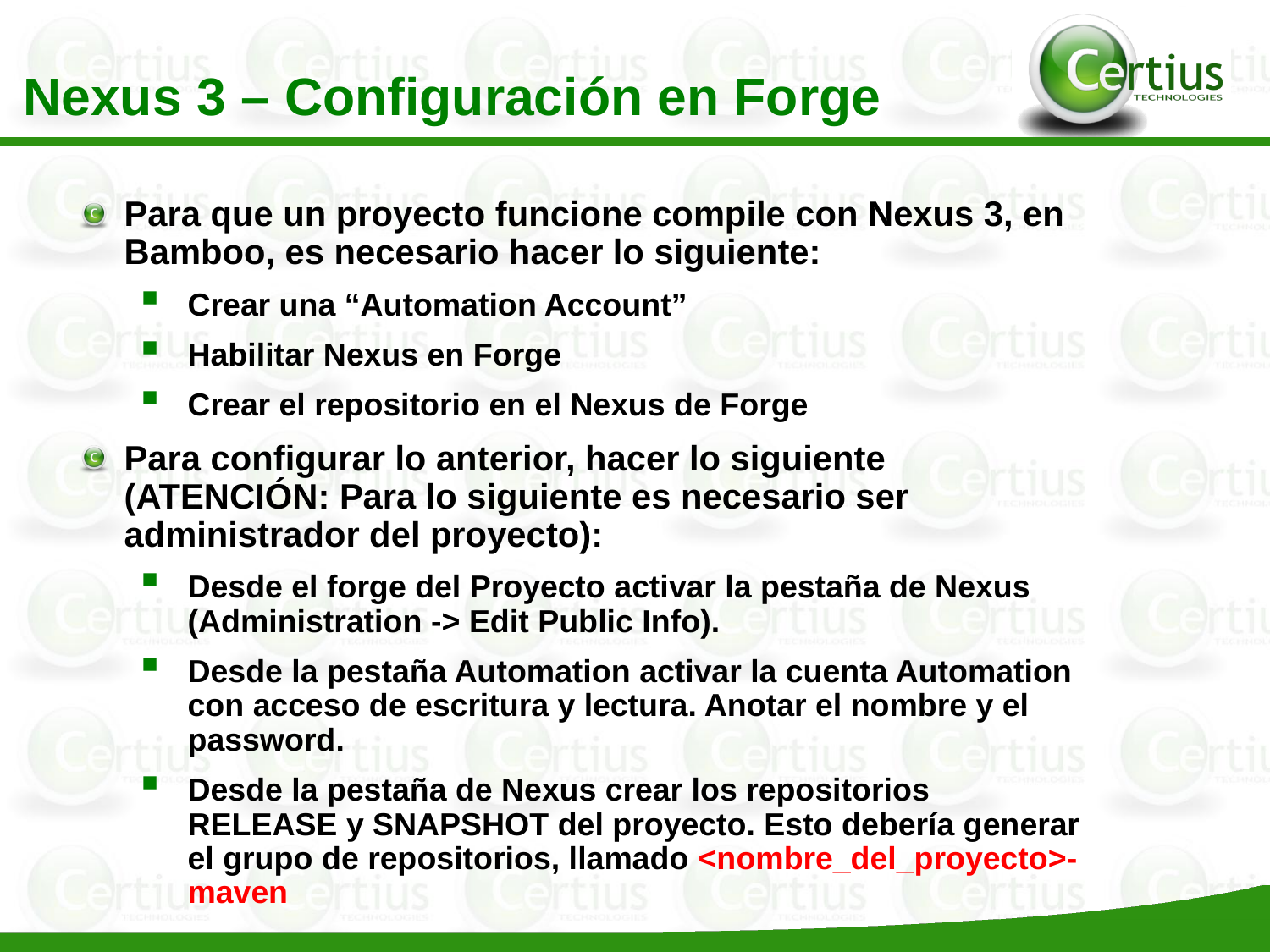

Nexus 3 – Configuración en Forge
Para que un proyecto funcione compile con Nexus 3, en Bamboo, es necesario hacer lo siguiente:
Crear una “Automation Account”
Habilitar Nexus en Forge
Crear el repositorio en el Nexus de Forge
Para configurar lo anterior, hacer lo siguiente (ATENCIÓN: Para lo siguiente es necesario ser administrador del proyecto):
Desde el forge del Proyecto activar la pestaña de Nexus (Administration -> Edit Public Info).
Desde la pestaña Automation activar la cuenta Automation con acceso de escritura y lectura. Anotar el nombre y el password.
Desde la pestaña de Nexus crear los repositorios RELEASE y SNAPSHOT del proyecto. Esto debería generar el grupo de repositorios, llamado <nombre_del_proyecto>-maven